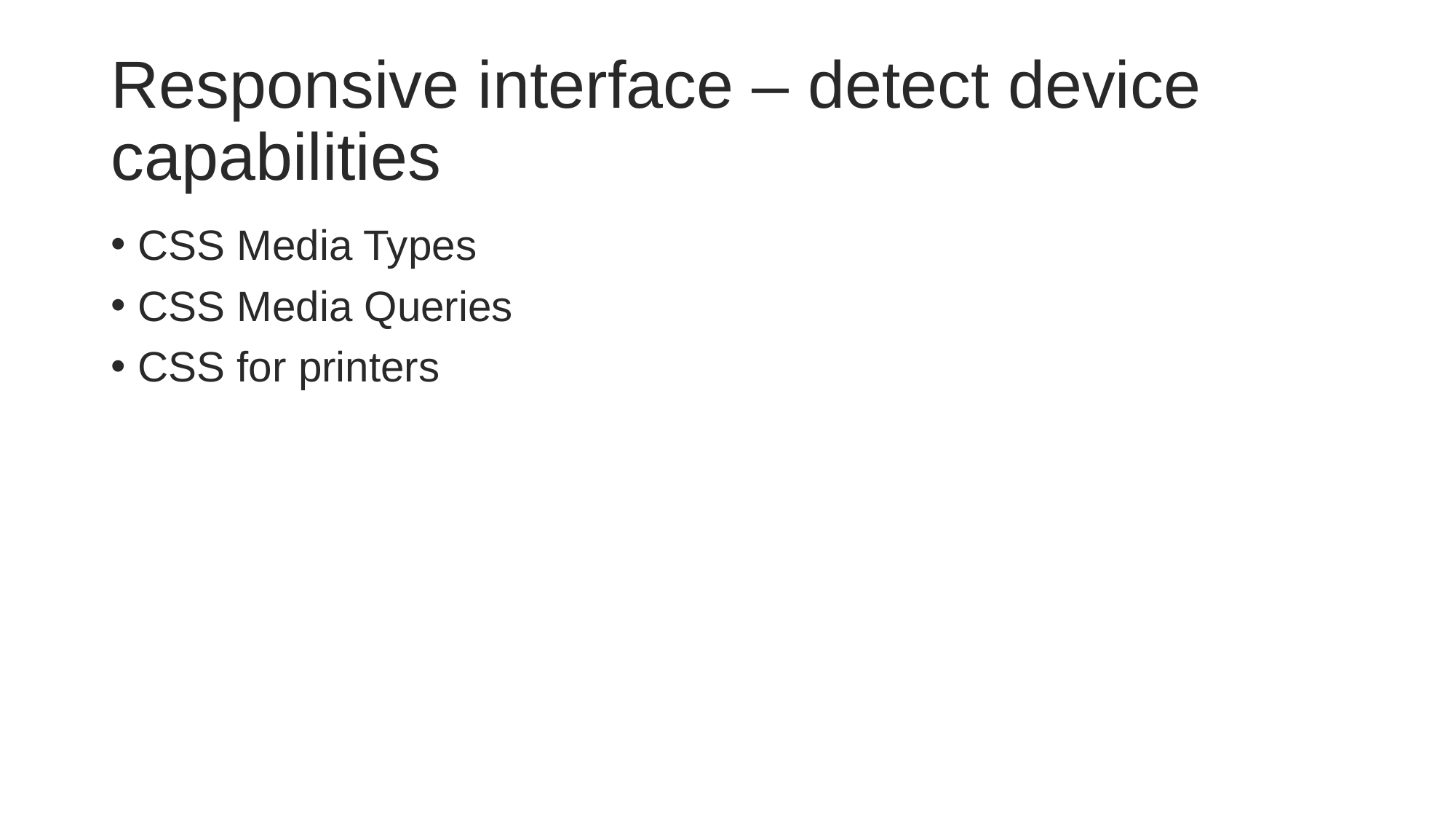

# Responsive interface – detect device capabilities
CSS Media Types
CSS Media Queries
CSS for printers